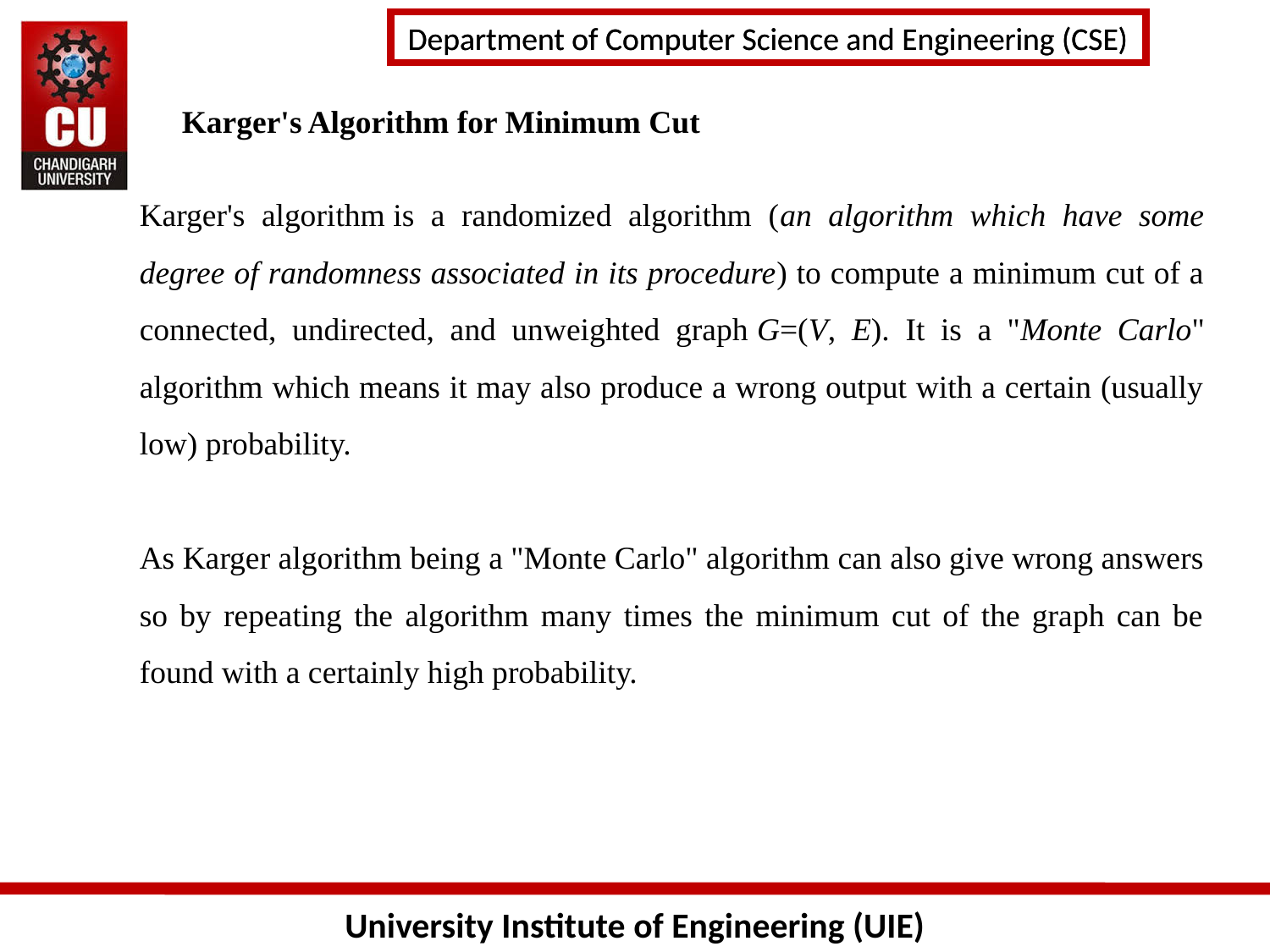

Karger's Algorithm for Minimum Cut
Karger's algorithm is a randomized algorithm (an algorithm which have some degree of randomness associated in its procedure) to compute a minimum cut of a connected, undirected, and unweighted graph G=(V, E). It is a "Monte Carlo" algorithm which means it may also produce a wrong output with a certain (usually low) probability.

As Karger algorithm being a "Monte Carlo" algorithm can also give wrong answers so by repeating the algorithm many times the minimum cut of the graph can be found with a certainly high probability.